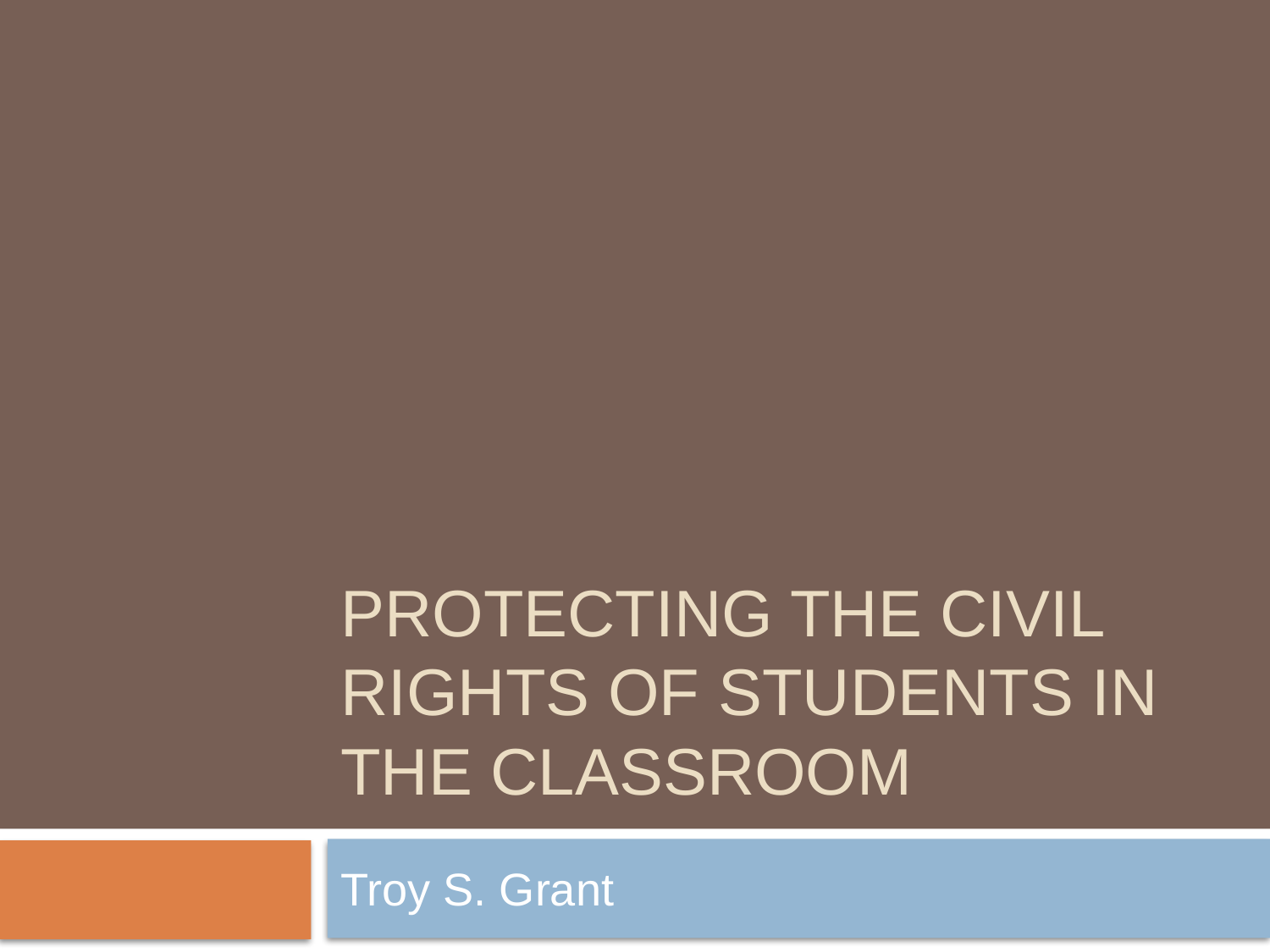

# Protecting the Civil Rights of Students in the classroom
Troy S. Grant